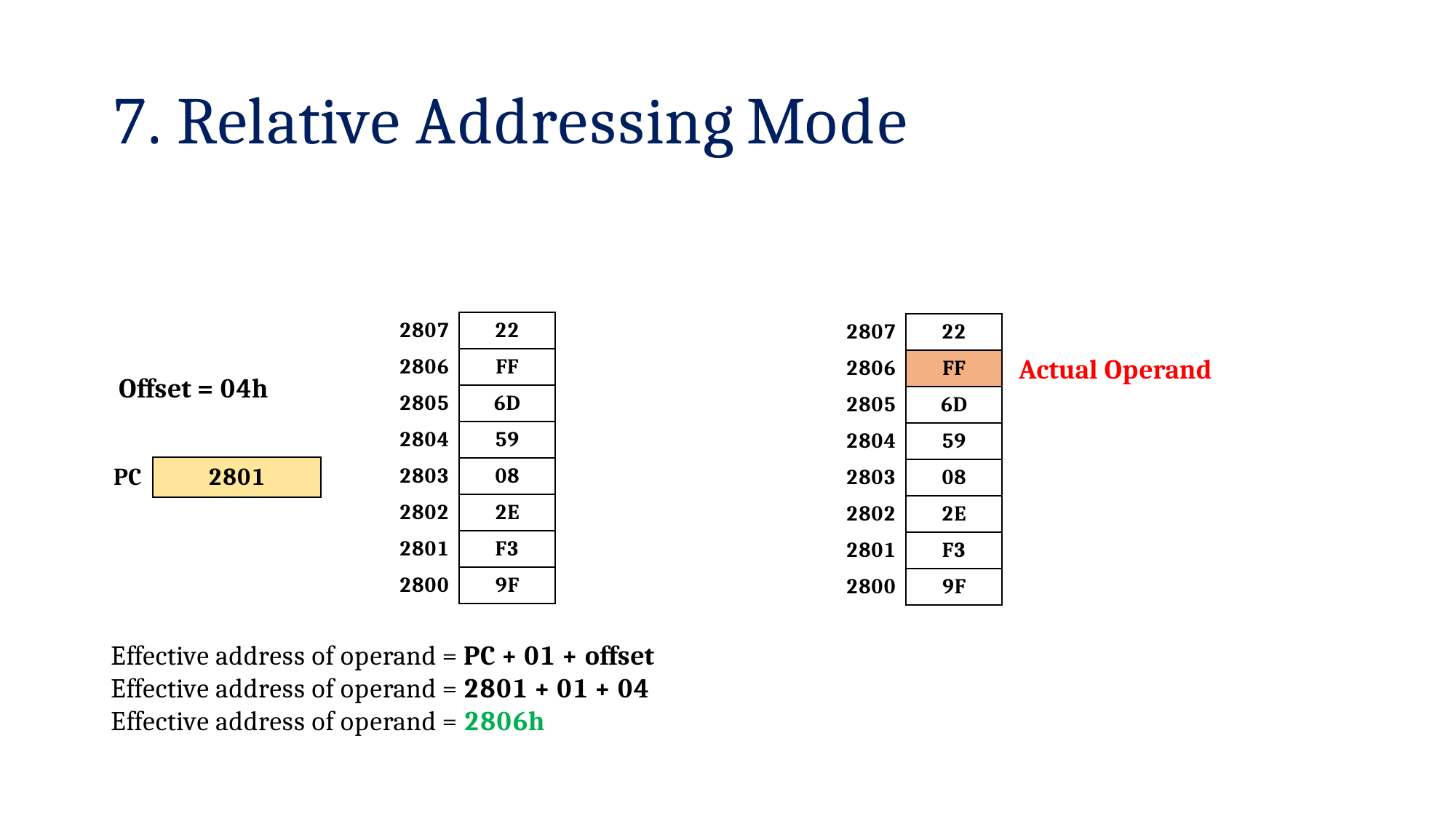

# 7. Relative Addressing Mode
| 2807 | 22 |
| --- | --- |
| 2806 | FF |
| 2805 | 6D |
| 2804 | 59 |
| 2803 | 08 |
| 2802 | 2E |
| 2801 | F3 |
| 2800 | 9F |
| 2807 | 22 |
| --- | --- |
| 2806 | FF |
| 2805 | 6D |
| 2804 | 59 |
| 2803 | 08 |
| 2802 | 2E |
| 2801 | F3 |
| 2800 | 9F |
Actual Operand
Offset = 04h
| PC | 2801 |
| --- | --- |
Effective address of operand = PC + 01 + offset
Effective address of operand = 2801 + 01 + 04
Effective address of operand = 2806h